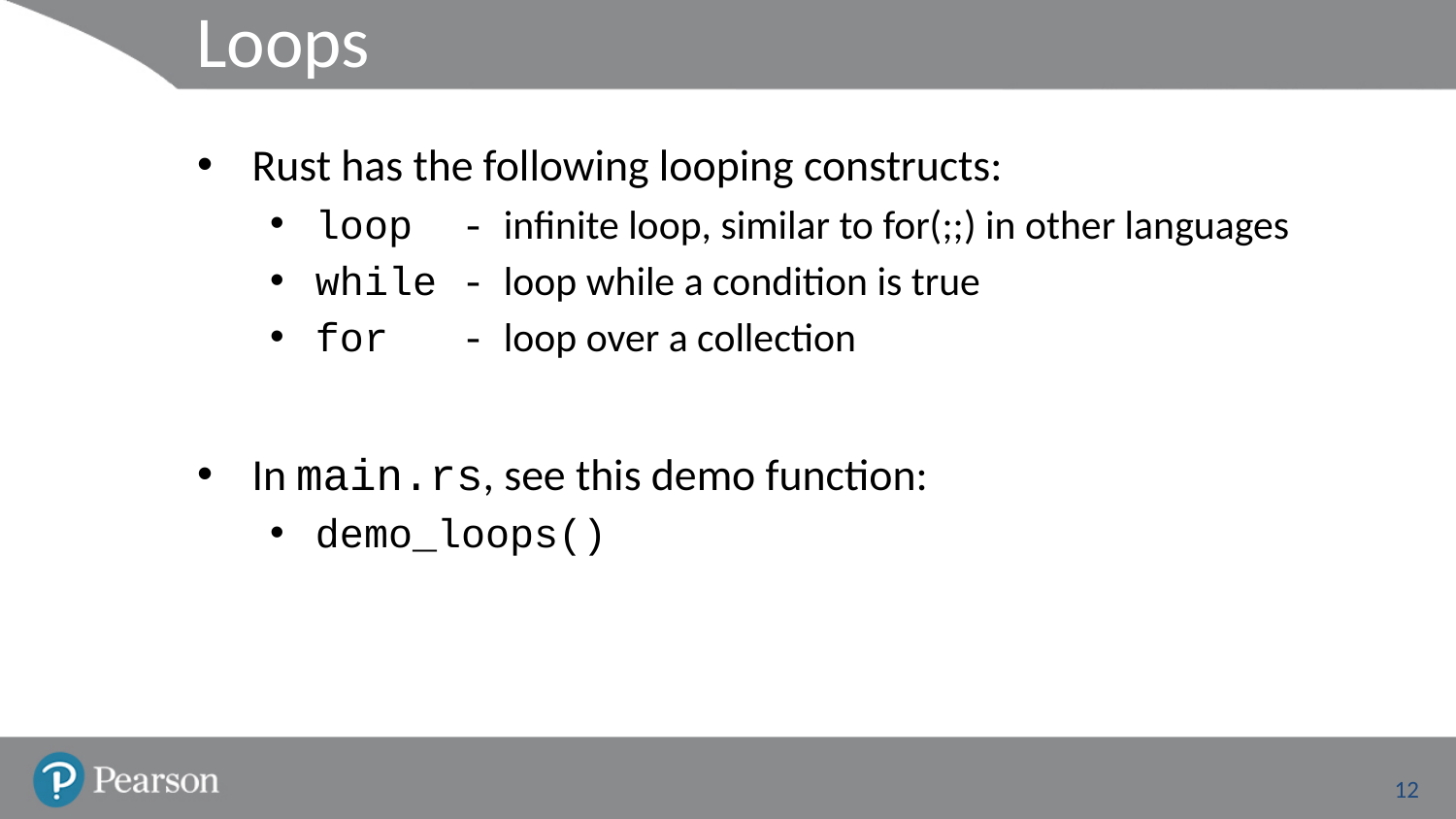

# Loops
Rust has the following looping constructs:
loop  -  infinite loop, similar to for(;;) in other languages
while -  loop while a condition is true
for   -  loop over a collection

In main.rs, see this demo function:
demo_loops()
12